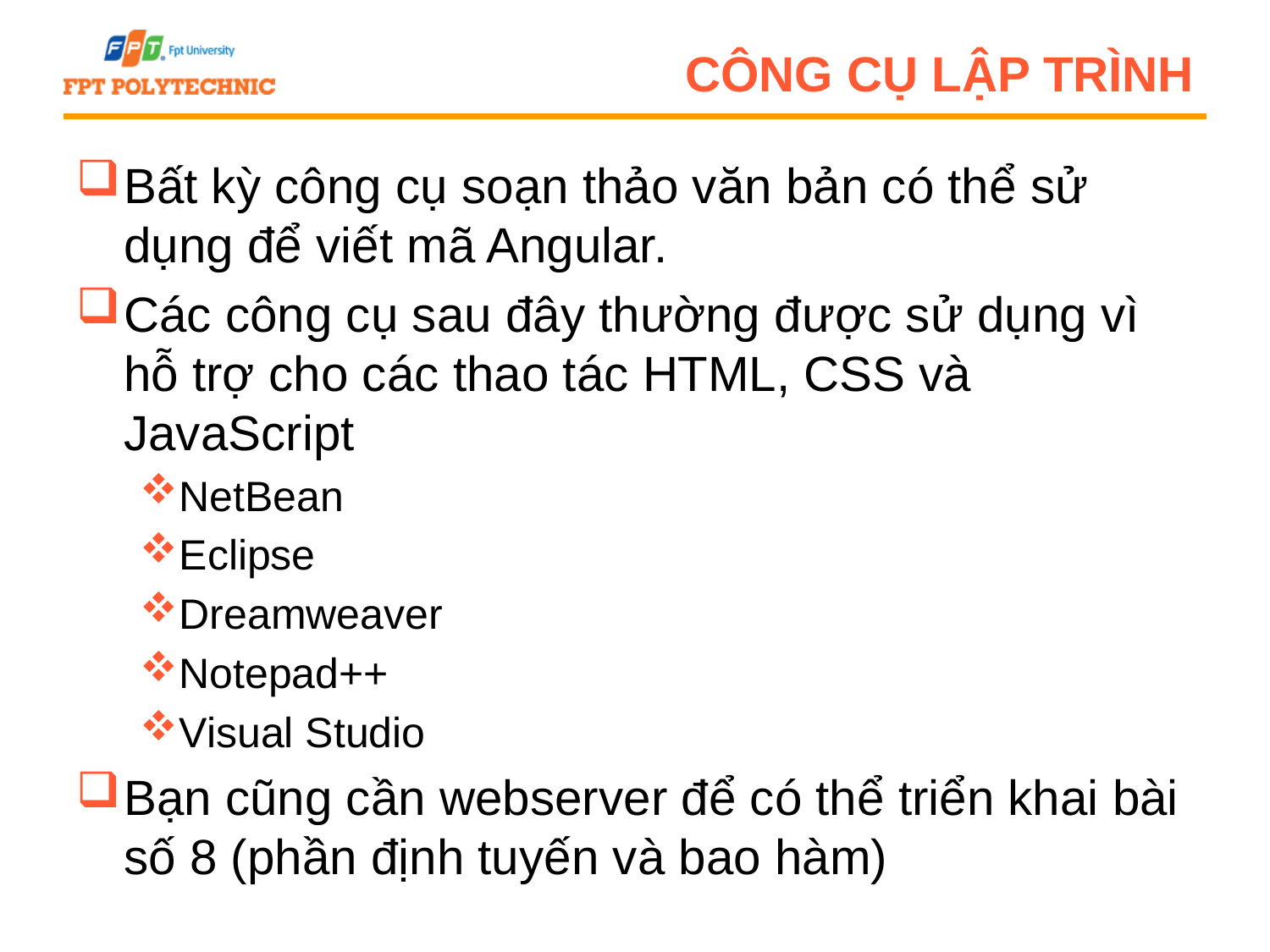

# Công cụ lập trình
Bất kỳ công cụ soạn thảo văn bản có thể sử dụng để viết mã Angular.
Các công cụ sau đây thường được sử dụng vì hỗ trợ cho các thao tác HTML, CSS và JavaScript
NetBean
Eclipse
Dreamweaver
Notepad++
Visual Studio
Bạn cũng cần webserver để có thể triển khai bài số 8 (phần định tuyến và bao hàm)